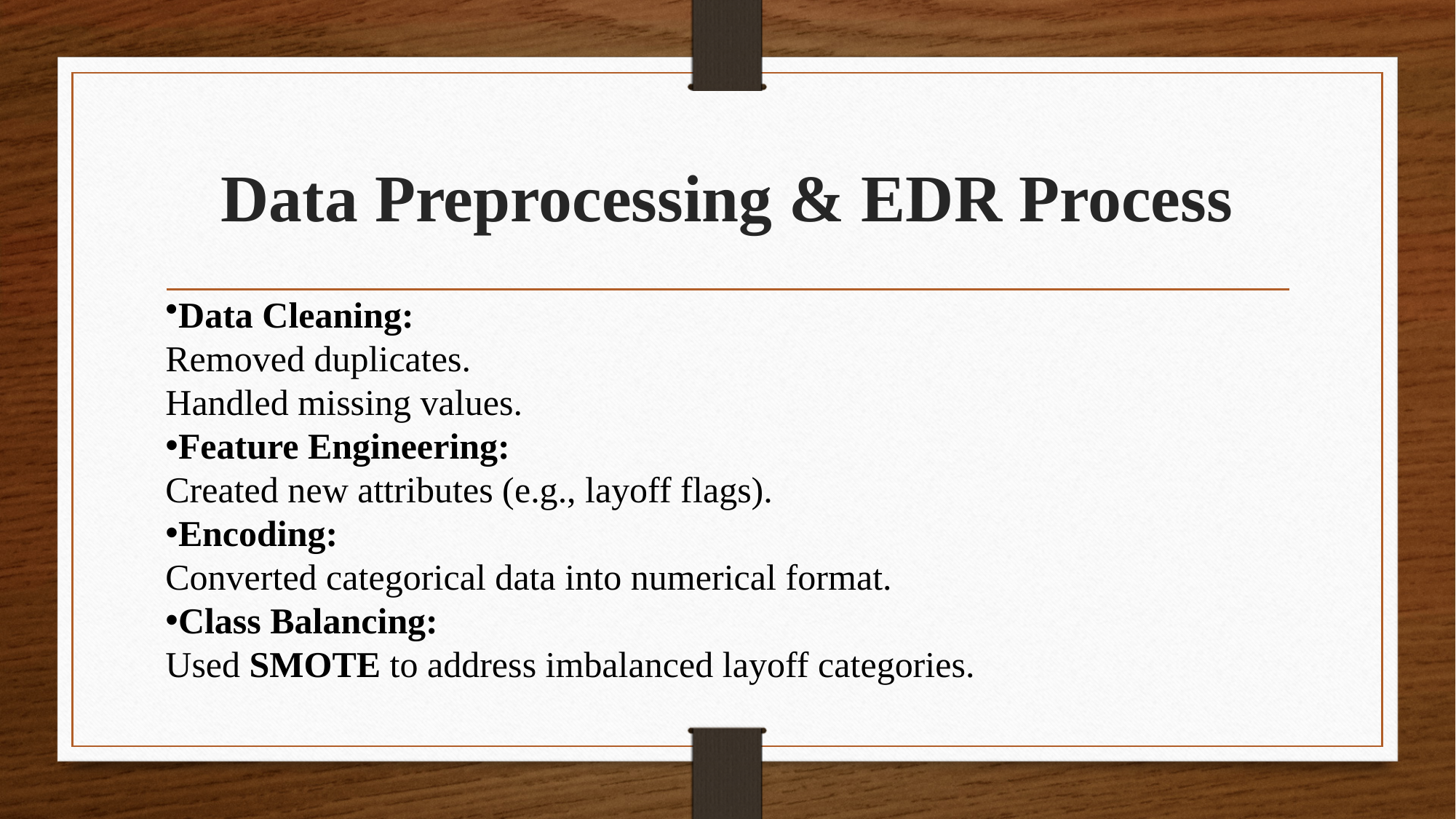

# Data Preprocessing & EDR Process
Data Cleaning:
Removed duplicates.
Handled missing values.
Feature Engineering:
Created new attributes (e.g., layoff flags).
Encoding:
Converted categorical data into numerical format.
Class Balancing:
Used SMOTE to address imbalanced layoff categories.